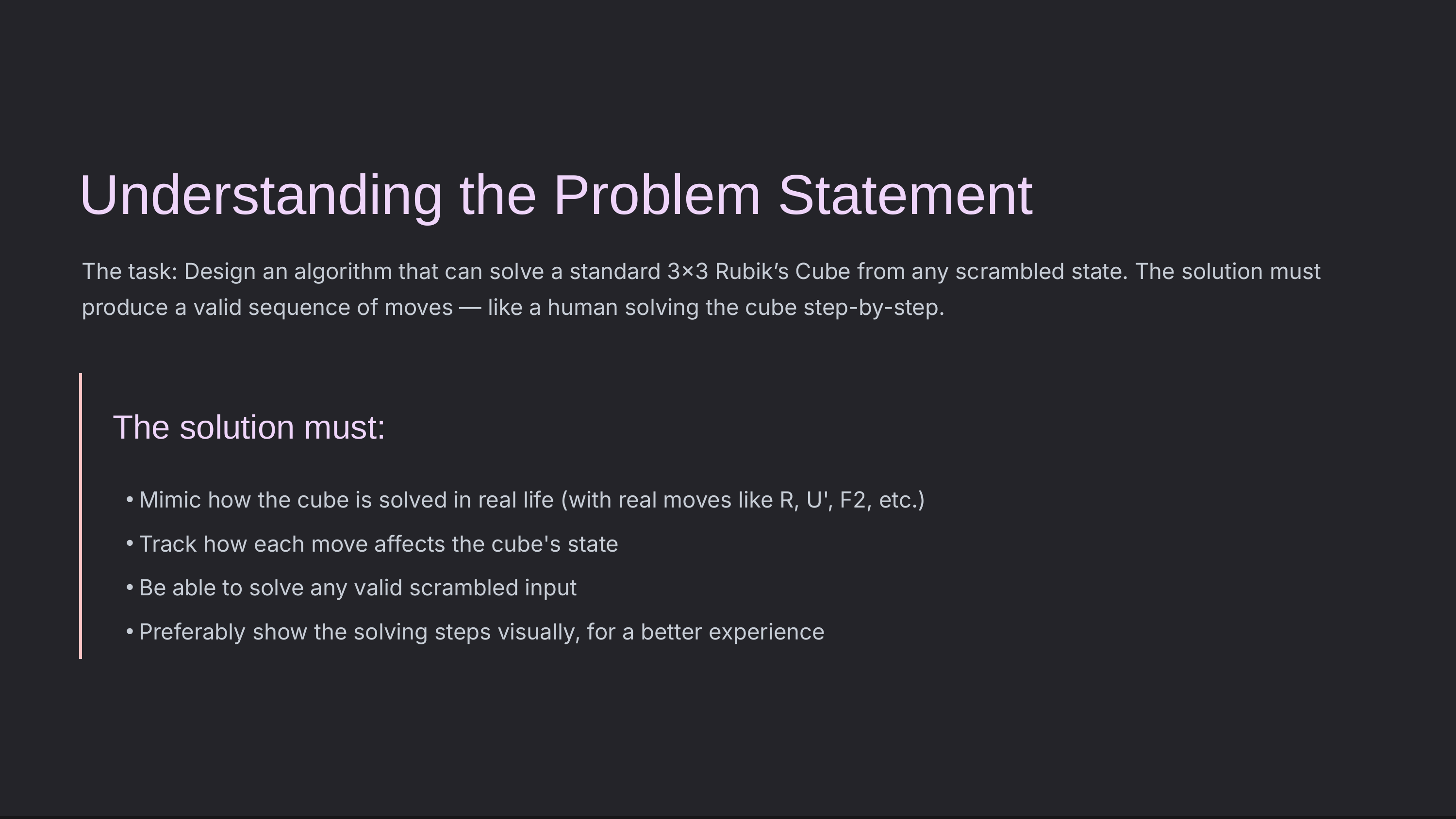

Understanding the Problem Statement
The task: Design an algorithm that can solve a standard 3x3 Rubik’s Cube from any scrambled state. The solution must produce a valid sequence of moves — like a human solving the cube step-by-step.

The solution must:
Mimic how the cube is solved in real life (with real moves like R, U', F2, etc.)
Track how each move affects the cube's state
Be able to solve any valid scrambled input
Preferably show the solving steps visually, for a better experience